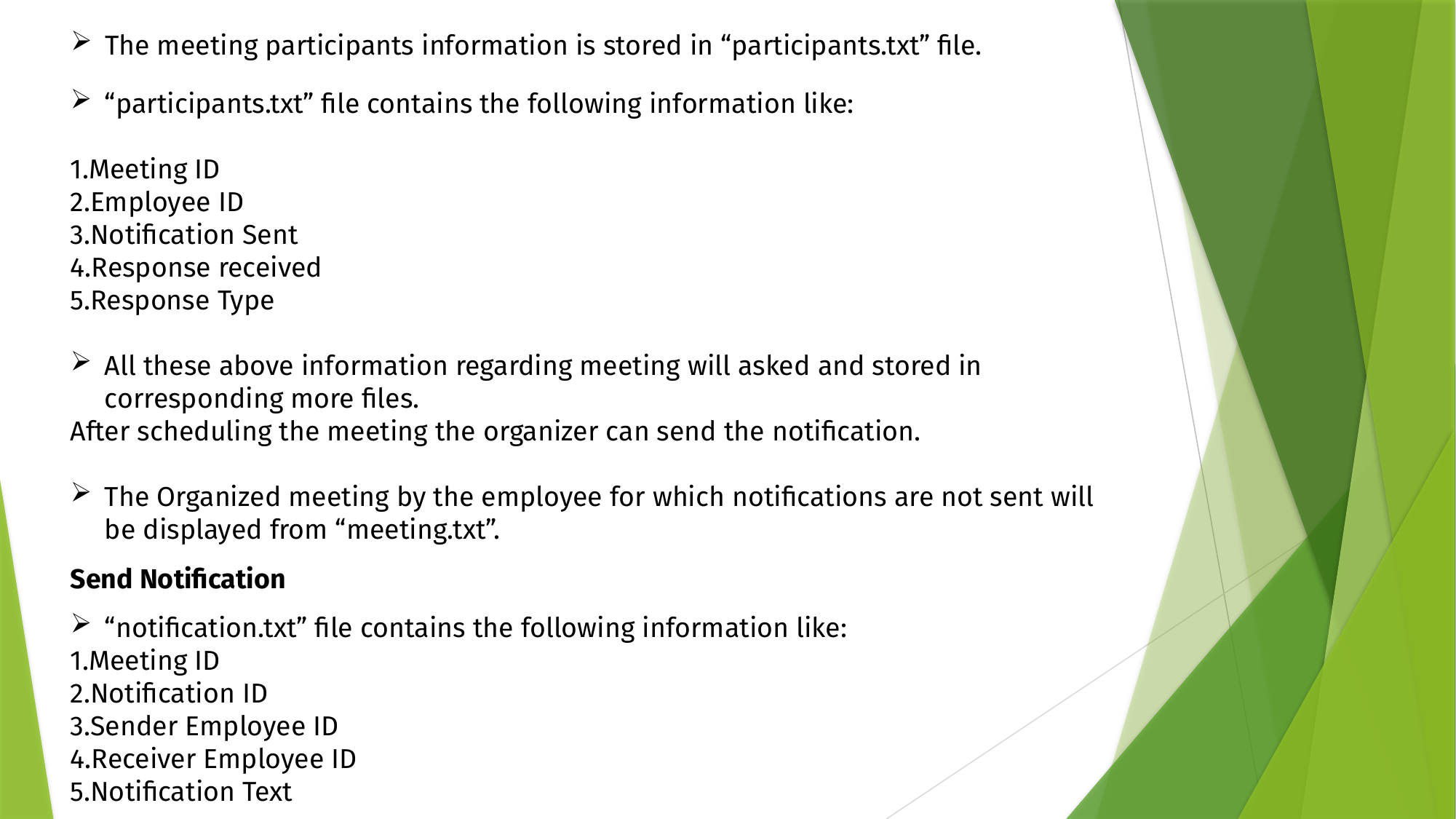

# The meeting participants information is stored in “participants.txt” file.
“participants.txt” file contains the following information like:

1.Meeting ID
2.Employee ID
3.Notification Sent
4.Response received
5.Response Type

All these above information regarding meeting will asked and stored in corresponding more files.
After scheduling the meeting the organizer can send the notification.

The Organized meeting by the employee for which notifications are not sent will be displayed from “meeting.txt”.

“notification.txt” file contains the following information like:
1.Meeting ID
2.Notification ID
3.Sender Employee ID
4.Receiver Employee ID
5.Notification Text
Send Notification